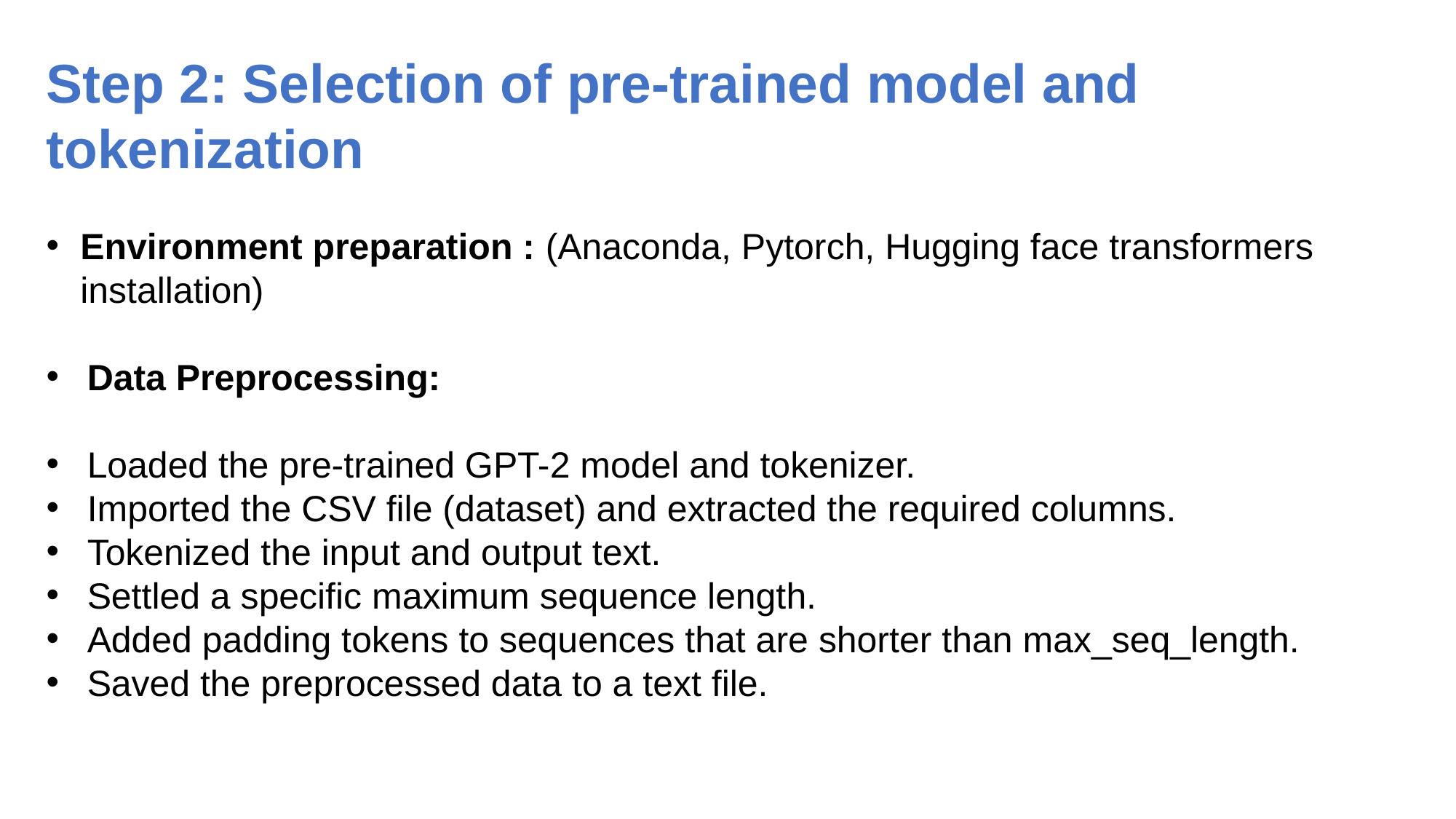

Step 2: Selection of pre-trained model and tokenization

Environment preparation : (Anaconda, Pytorch, Hugging face transformers installation)

Data Preprocessing:

Loaded the pre-trained GPT-2 model and tokenizer.
Imported the CSV file (dataset) and extracted the required columns.
Tokenized the input and output text.
Settled a specific maximum sequence length.
Added padding tokens to sequences that are shorter than max_seq_length.
Saved the preprocessed data to a text file.